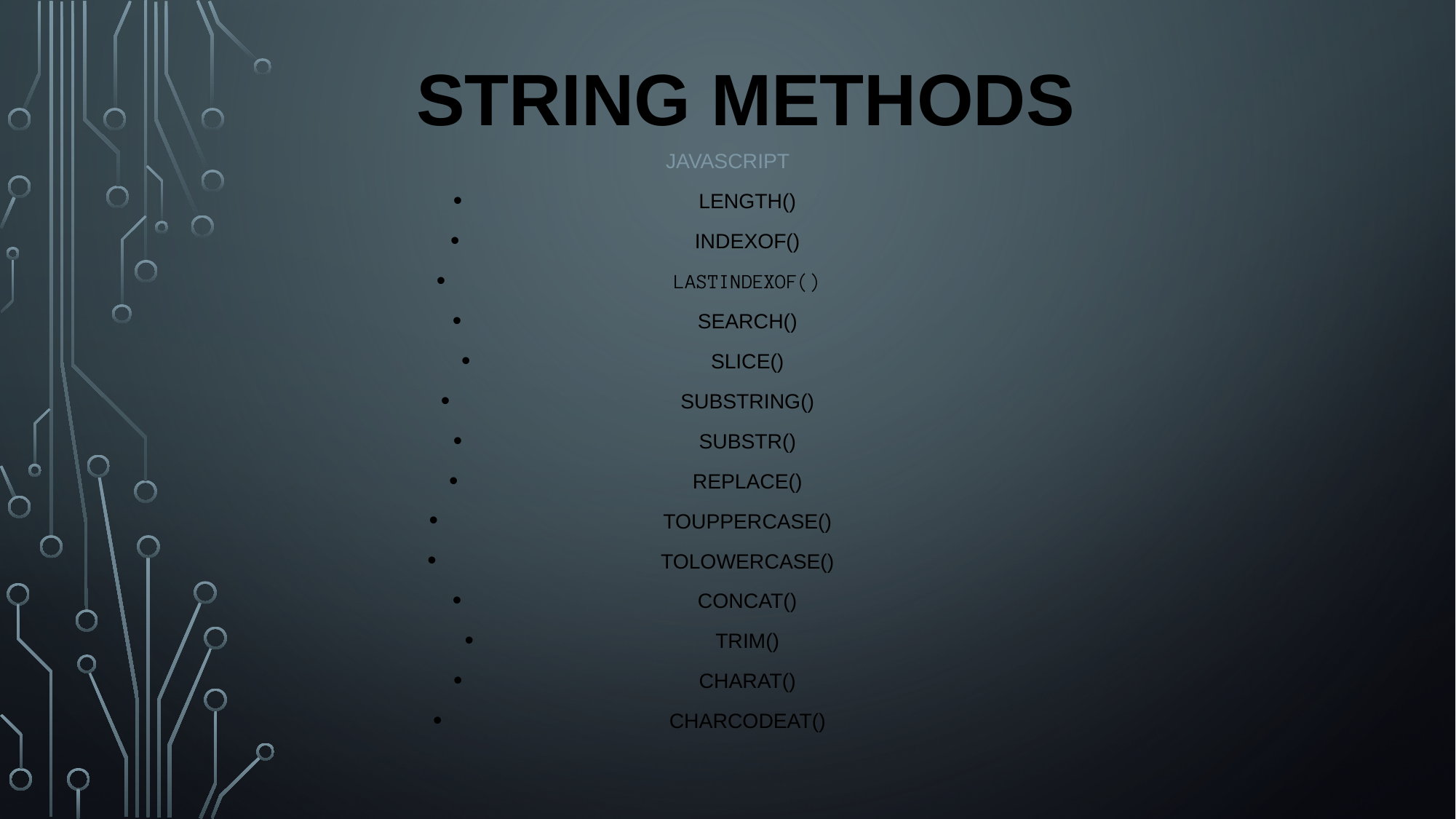

# STRING METHODS
JavaScript
Length()
indexof()
lastIndexOf()
search()
slice()
substring()
substr()
replace()
toUpperCase()
toLowerCase()
concat()
trim()
charAt()
charCodeAt()